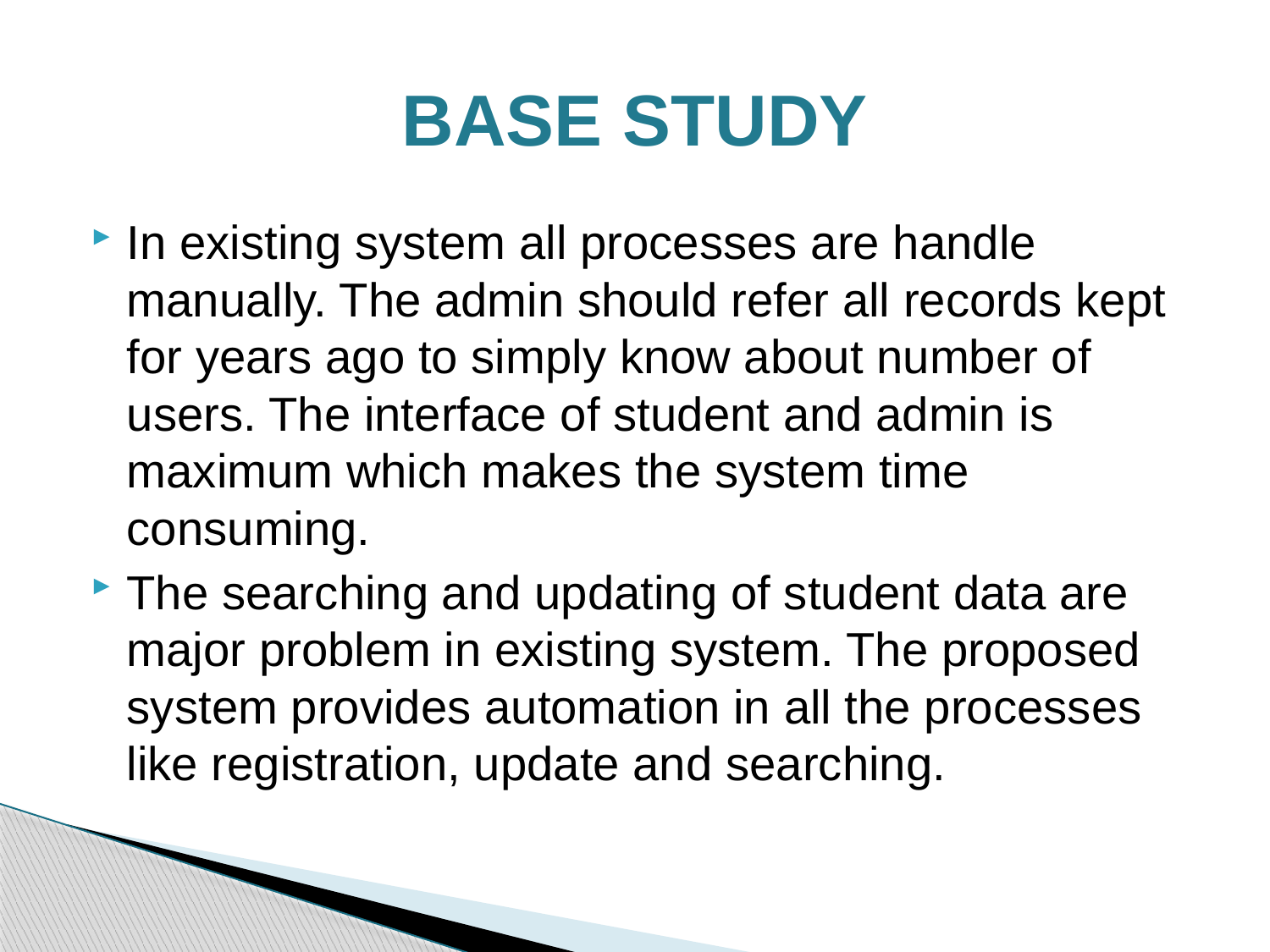

# BASE STUDY
In existing system all processes are handle manually. The admin should refer all records kept for years ago to simply know about number of users. The interface of student and admin is maximum which makes the system time consuming.
The searching and updating of student data are major problem in existing system. The proposed system provides automation in all the processes like registration, update and searching.